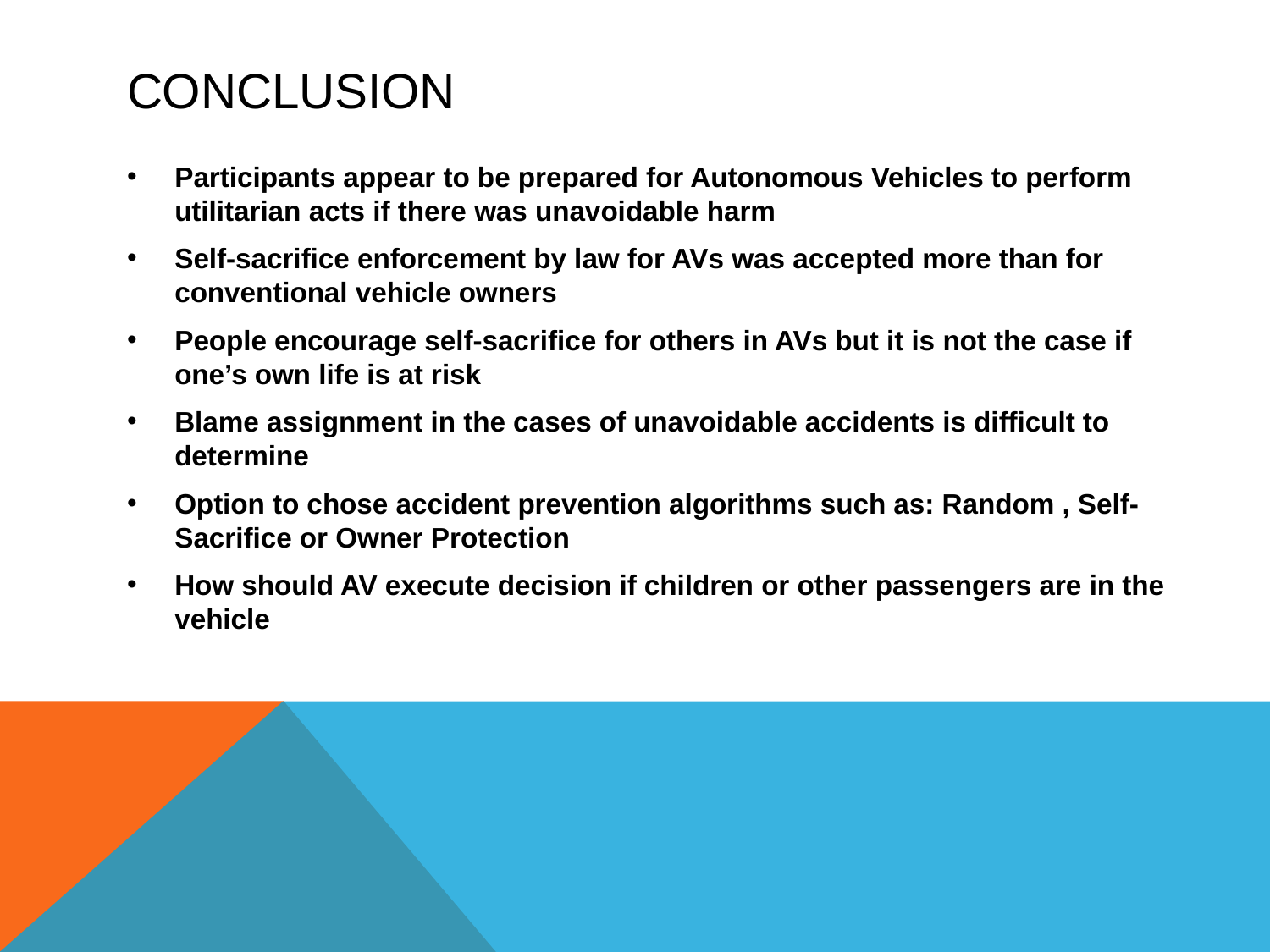

# CONCLUSION
Participants appear to be prepared for Autonomous Vehicles to perform utilitarian acts if there was unavoidable harm
Self-sacrifice enforcement by law for AVs was accepted more than for conventional vehicle owners
People encourage self-sacrifice for others in AVs but it is not the case if one’s own life is at risk
Blame assignment in the cases of unavoidable accidents is difficult to determine
Option to chose accident prevention algorithms such as: Random , Self-Sacrifice or Owner Protection
How should AV execute decision if children or other passengers are in the vehicle